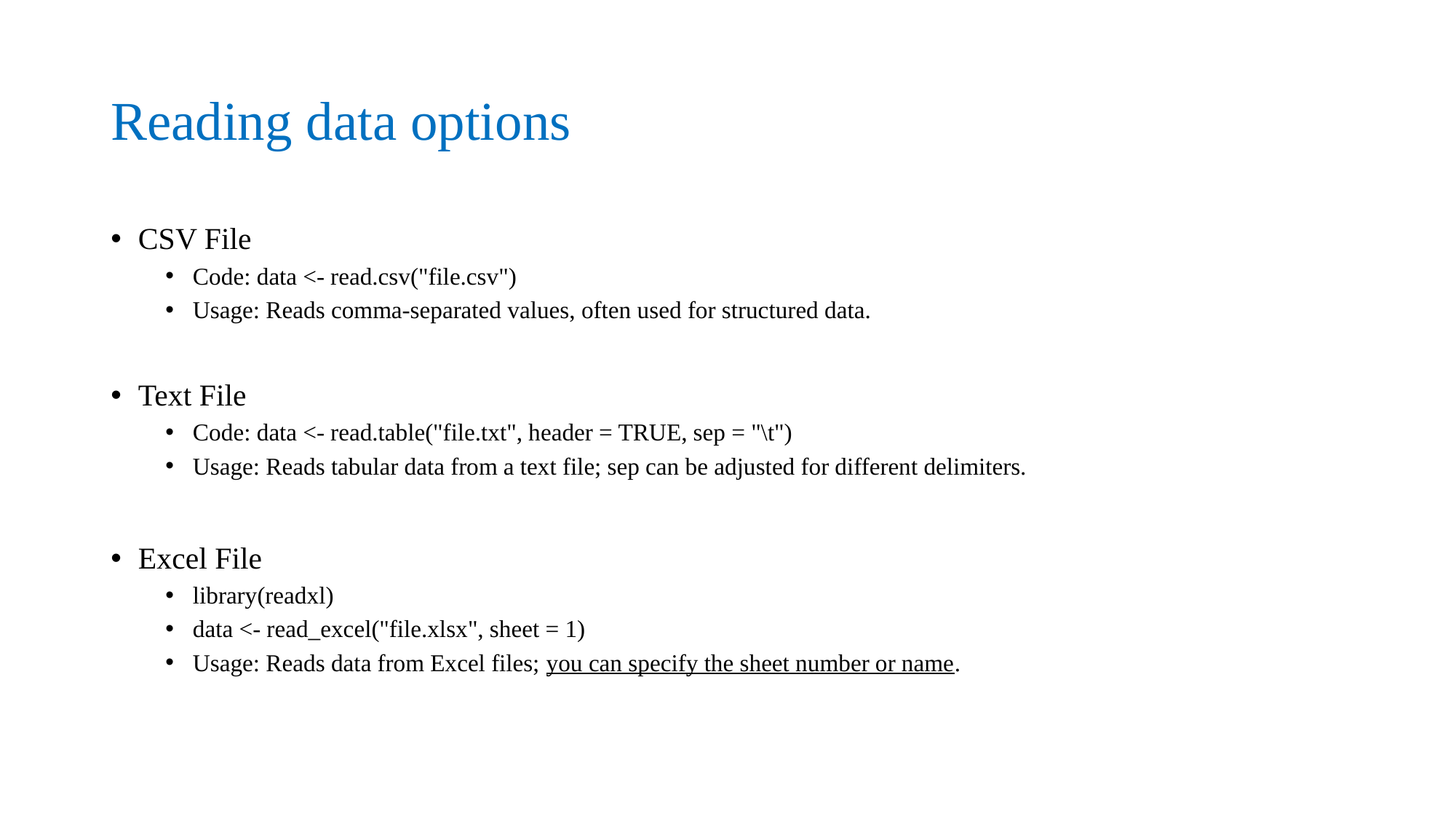

# Reading data options
CSV File
Code: data <- read.csv("file.csv")
Usage: Reads comma-separated values, often used for structured data.

Text File
Code: data <- read.table("file.txt", header = TRUE, sep = "\t")
Usage: Reads tabular data from a text file; sep can be adjusted for different delimiters.

Excel File
library(readxl)
data <- read_excel("file.xlsx", sheet = 1)
Usage: Reads data from Excel files; you can specify the sheet number or name.